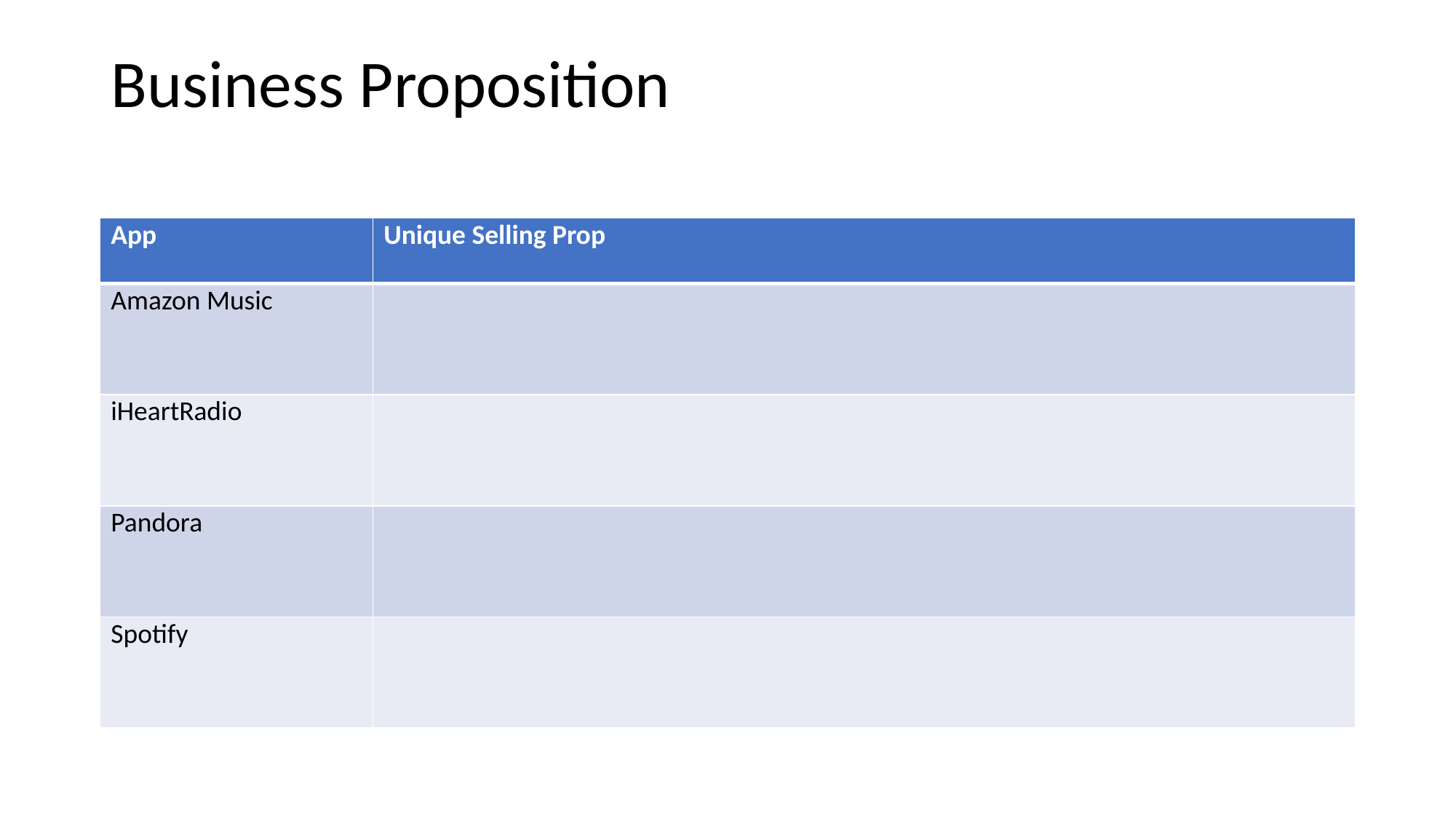

# Business Proposition
| App | Unique Selling Prop |
| --- | --- |
| Amazon Music |  |
| iHeartRadio |  |
| Pandora |  |
| Spotify |  |